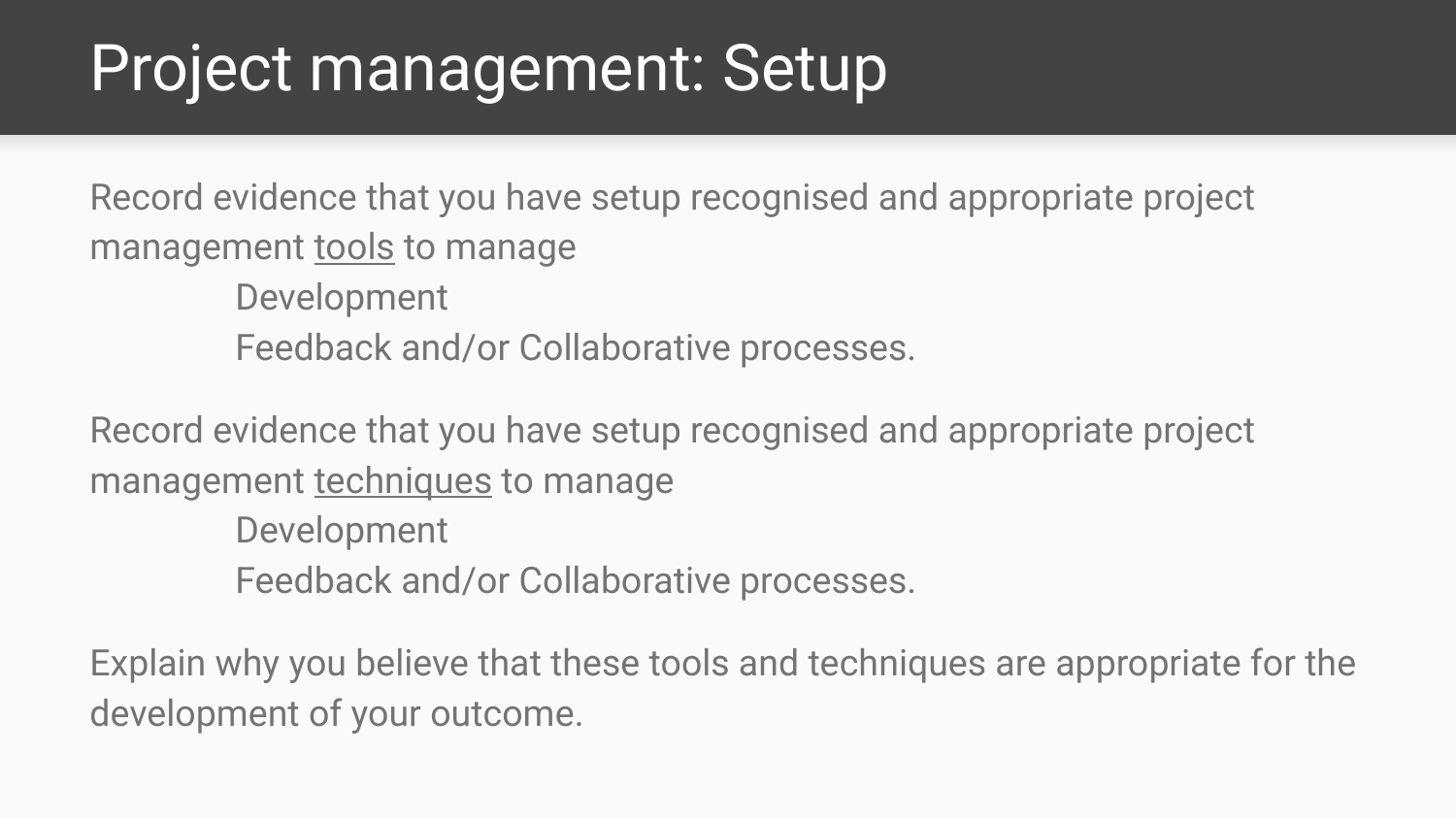

# Project management: Setup
Record evidence that you have setup recognised and appropriate project management tools to manage
	Development
	Feedback and/or Collaborative processes.
Record evidence that you have setup recognised and appropriate project management techniques to manage
	Development
	Feedback and/or Collaborative processes.
Explain why you believe that these tools and techniques are appropriate for the development of your outcome.